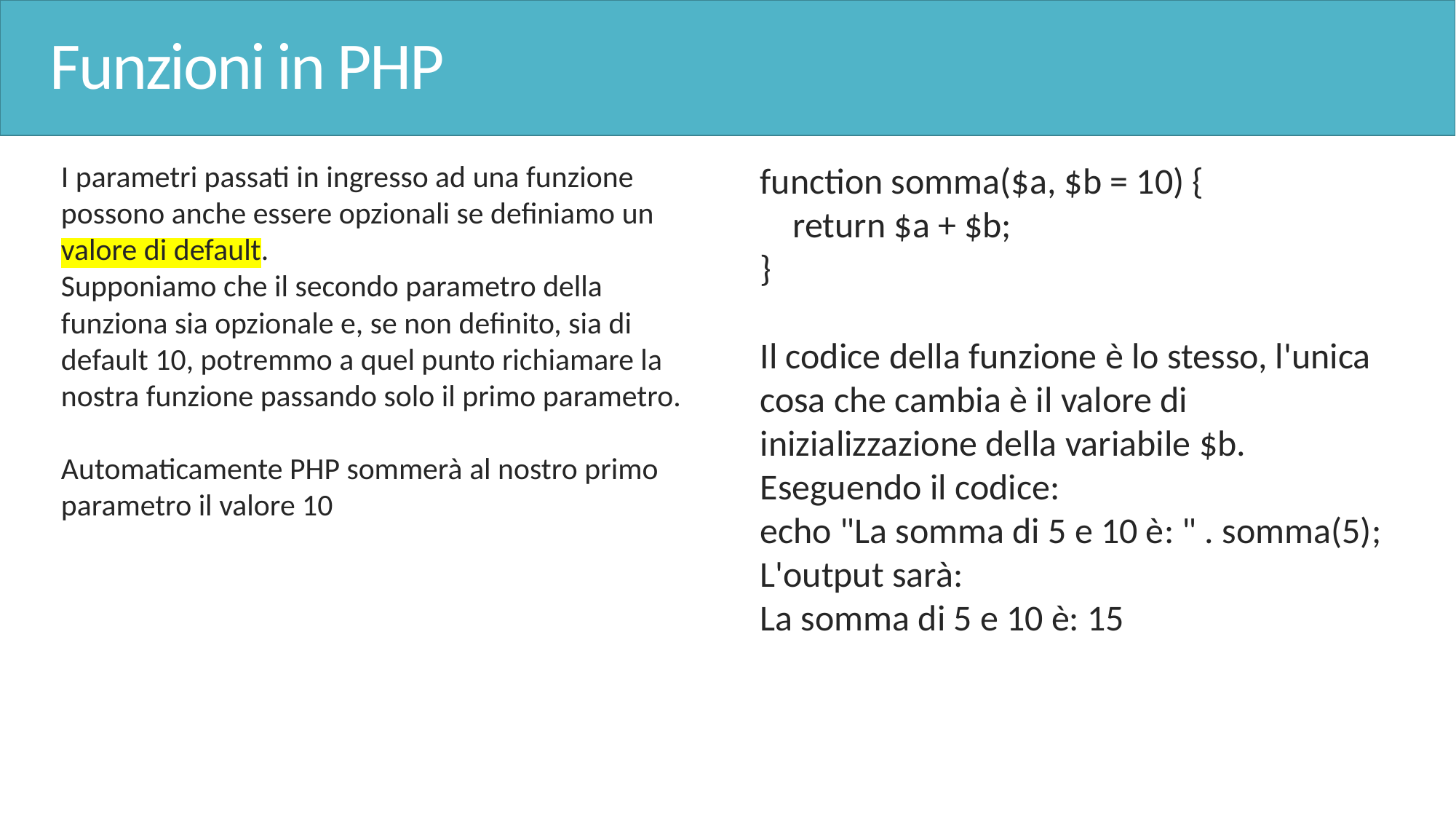

# Funzioni in PHP
I parametri passati in ingresso ad una funzione possono anche essere opzionali se definiamo un valore di default.
Supponiamo che il secondo parametro della funziona sia opzionale e, se non definito, sia di default 10, potremmo a quel punto richiamare la nostra funzione passando solo il primo parametro.
Automaticamente PHP sommerà al nostro primo parametro il valore 10
function somma($a, $b = 10) {
    return $a + $b;
}
Il codice della funzione è lo stesso, l'unica cosa che cambia è il valore di inizializzazione della variabile $b.
Eseguendo il codice:
echo "La somma di 5 e 10 è: " . somma(5);
L'output sarà:
La somma di 5 e 10 è: 15